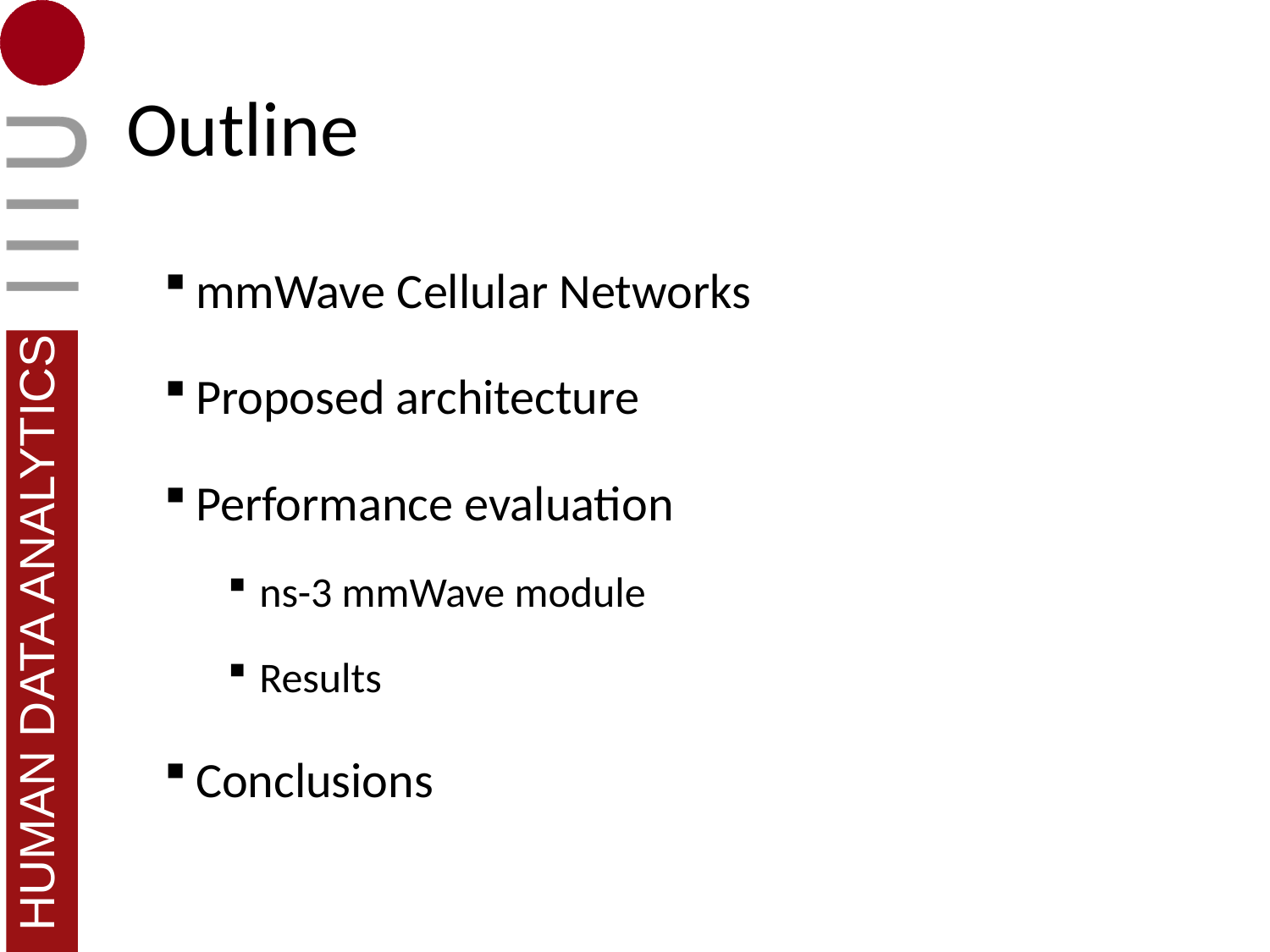

# Outline
mmWave Cellular Networks
Proposed architecture
Performance evaluation
ns-3 mmWave module
Results
Conclusions